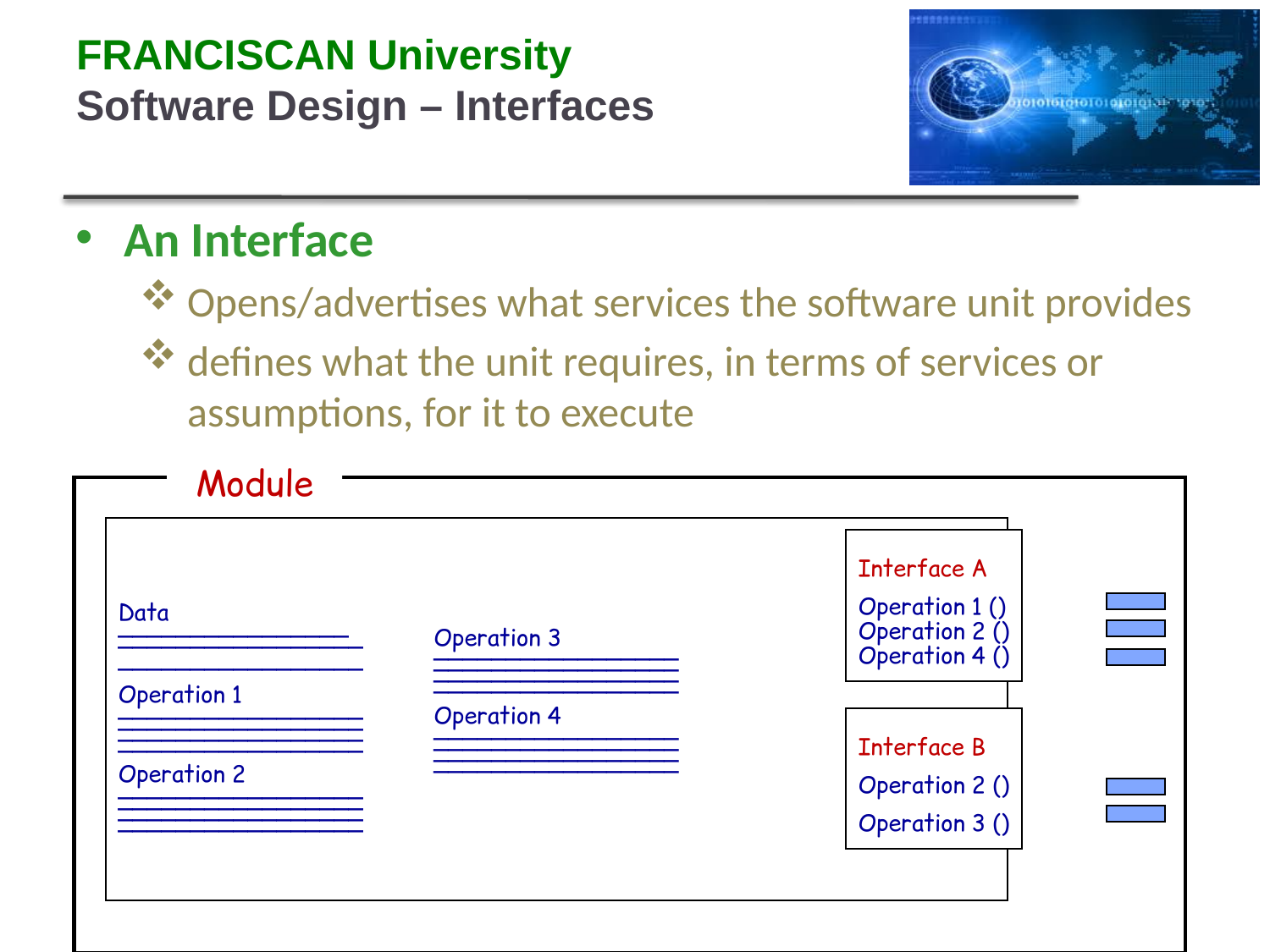

FRANCISCAN University
Software Design – Interfaces
An Interface
Opens/advertises what services the software unit provides
defines what the unit requires, in terms of services or assumptions, for it to execute

Module

Data
________________
_________________
_________________
Operation 1
_________________
_________________
_________________
_________________
Operation 2
_________________
_________________
_________________
_________________
Interface A
Operation 1 ()
Operation 2 ()
Operation 4 ()

Operation 3
_________________
_________________
_________________
_________________
Operation 4
_________________
_________________
_________________
_________________
Interface B
Operation 2 ()
Operation 3 ()